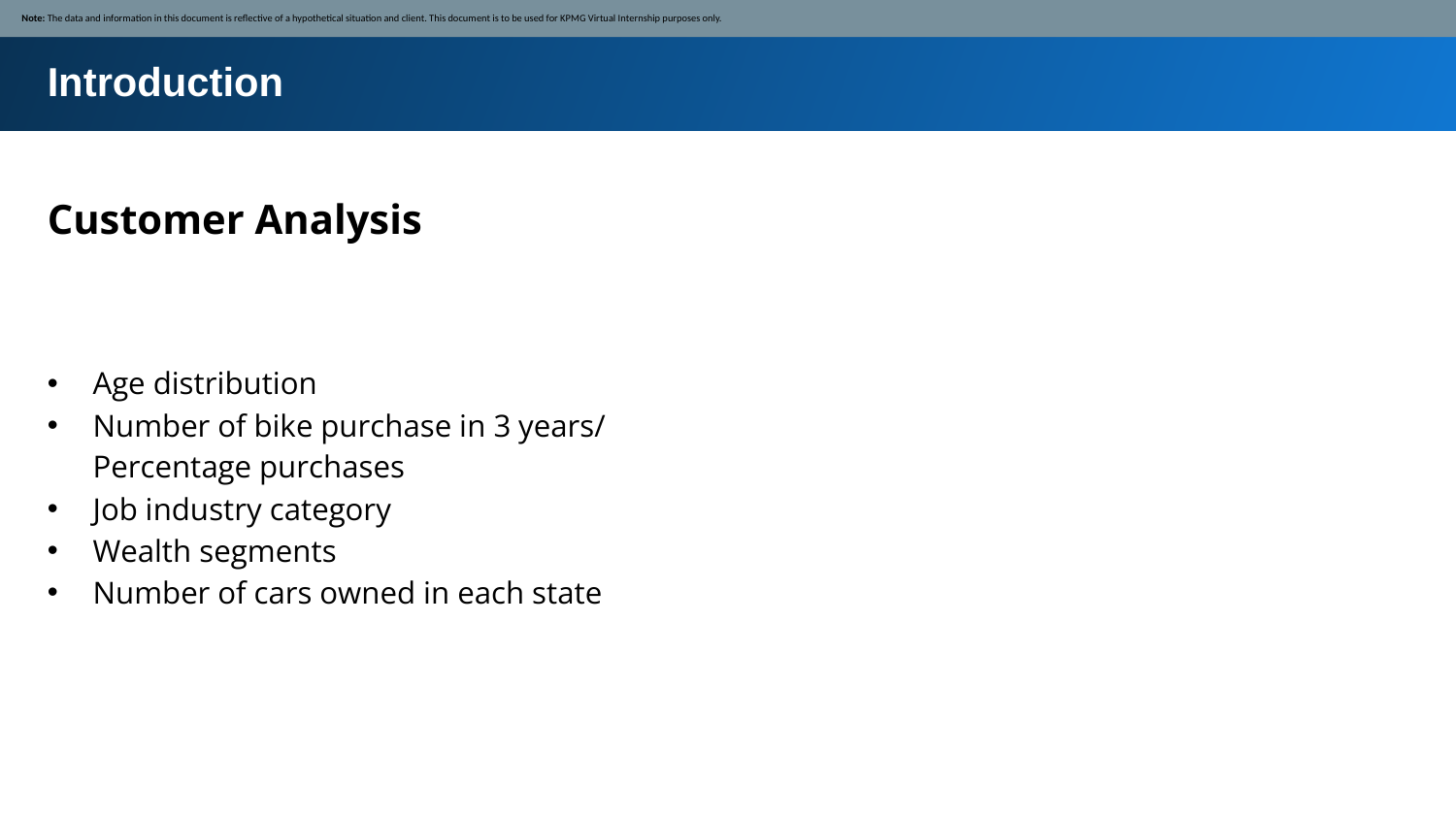

Note: The data and information in this document is reflective of a hypothetical situation and client. This document is to be used for KPMG Virtual Internship purposes only.
Introduction
Customer Analysis
Age distribution
Number of bike purchase in 3 years/ Percentage purchases
Job industry category
Wealth segments
Number of cars owned in each state